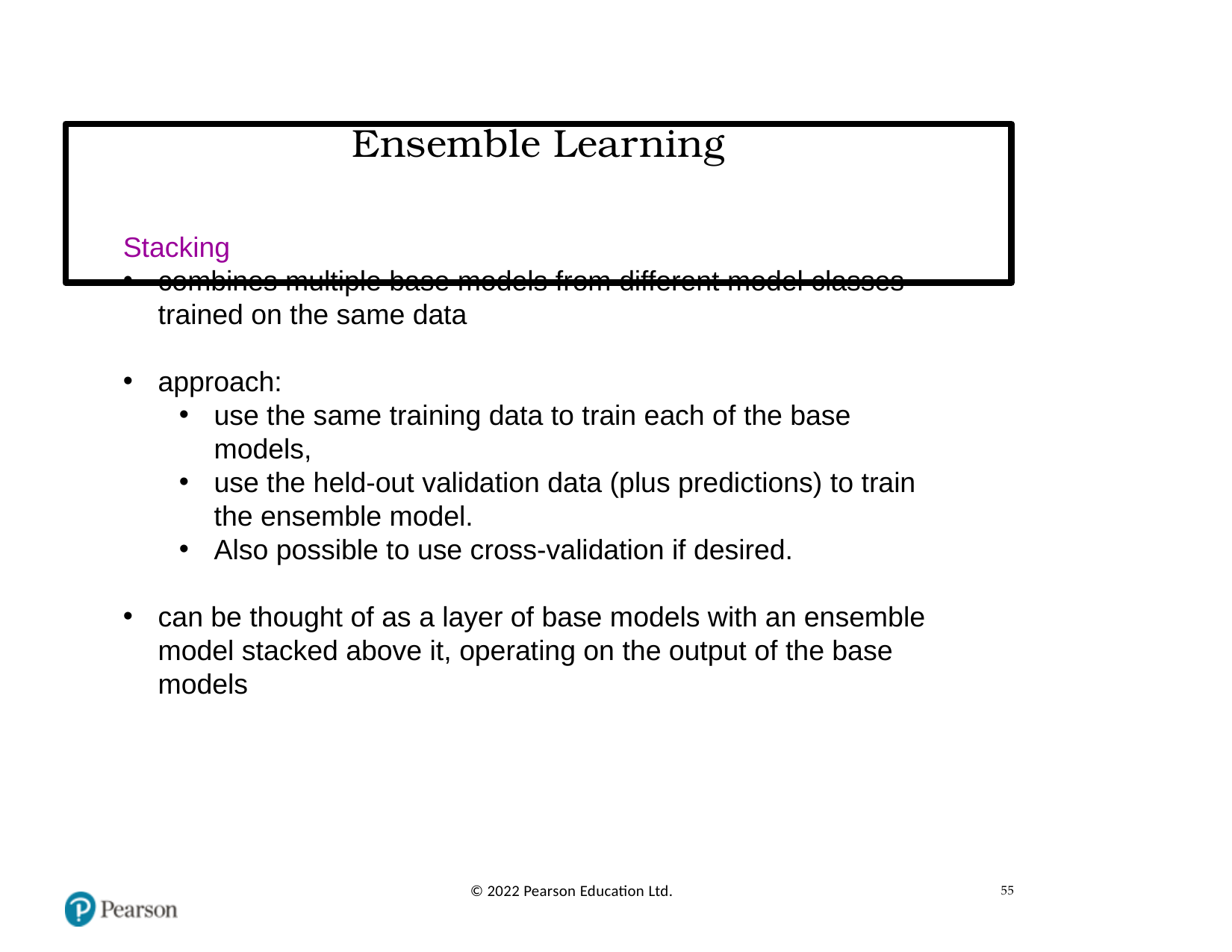

# Ensemble Learning
Stacking
combines multiple base models from different model classes trained on the same data

approach:
use the same training data to train each of the base models,
use the held-out validation data (plus predictions) to train the ensemble model.
Also possible to use cross-validation if desired.

can be thought of as a layer of base models with an ensemble model stacked above it, operating on the output of the base models
55